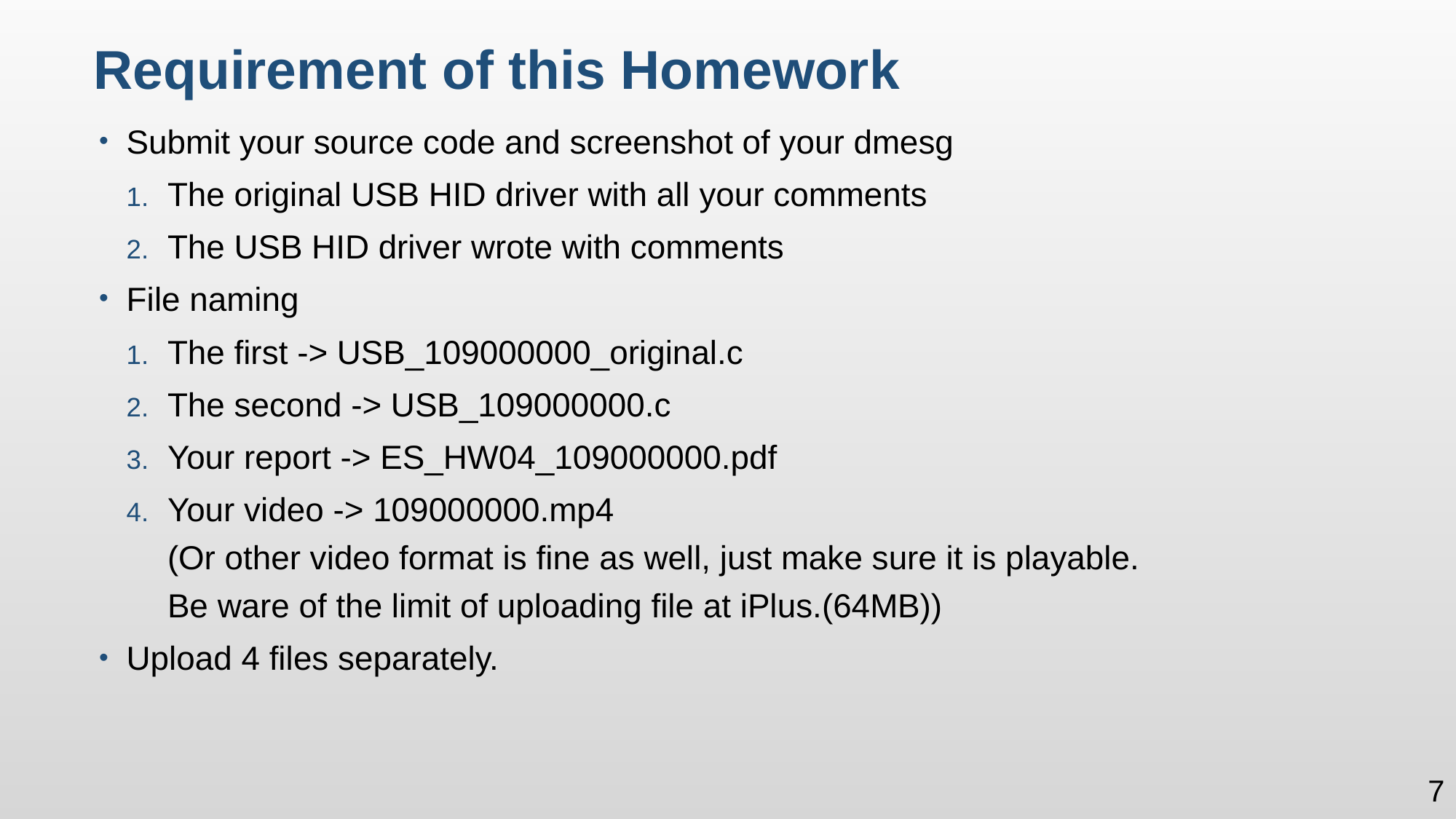

Requirement of this Homework
Submit your source code and screenshot of your dmesg
The original USB HID driver with all your comments
The USB HID driver wrote with comments
File naming
The first -> USB_109000000_original.c
The second -> USB_109000000.c
Your report -> ES_HW04_109000000.pdf
Your video -> 109000000.mp4
(Or other video format is fine as well, just make sure it is playable.
Be ware of the limit of uploading file at iPlus.(64MB))
Upload 4 files separately.

7